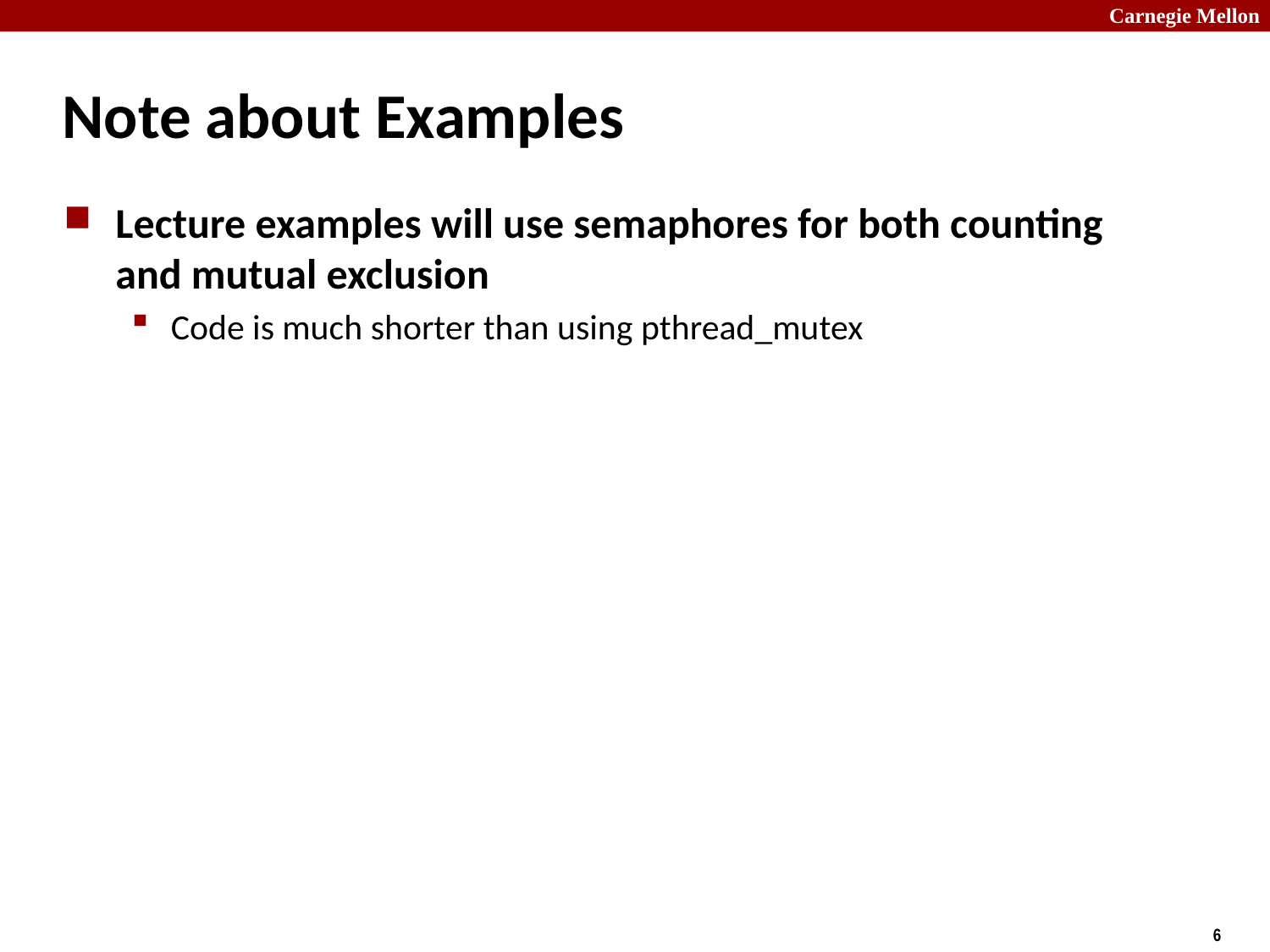

# Note about Examples
Lecture examples will use semaphores for both counting and mutual exclusion
Code is much shorter than using pthread_mutex